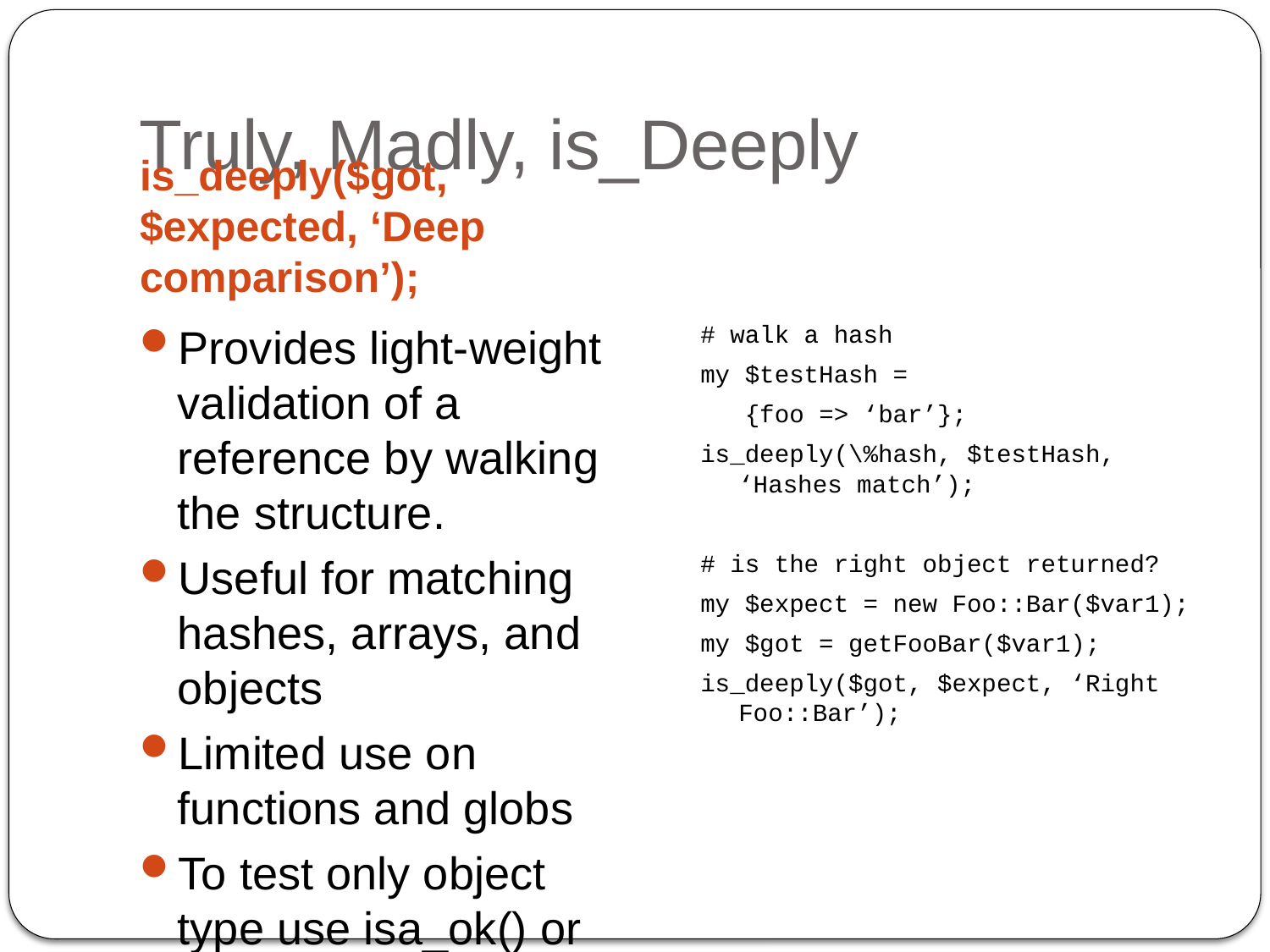

# Truly, Madly, is_Deeply
is_deeply($got, $expected, ‘Deep comparison’);
Provides light-weight validation of a reference by walking the structure.
Useful for matching hashes, arrays, and objects
Limited use on functions and globs
To test only object type use isa_ok() or new_ok()
# walk a hash
my $testHash =
   {foo => ‘bar’};
is_deeply(\%hash, $testHash, ‘Hashes match’);

# is the right object returned?
my $expect = new Foo::Bar($var1);
my $got = getFooBar($var1);
is_deeply($got, $expect, ‘Right Foo::Bar’);